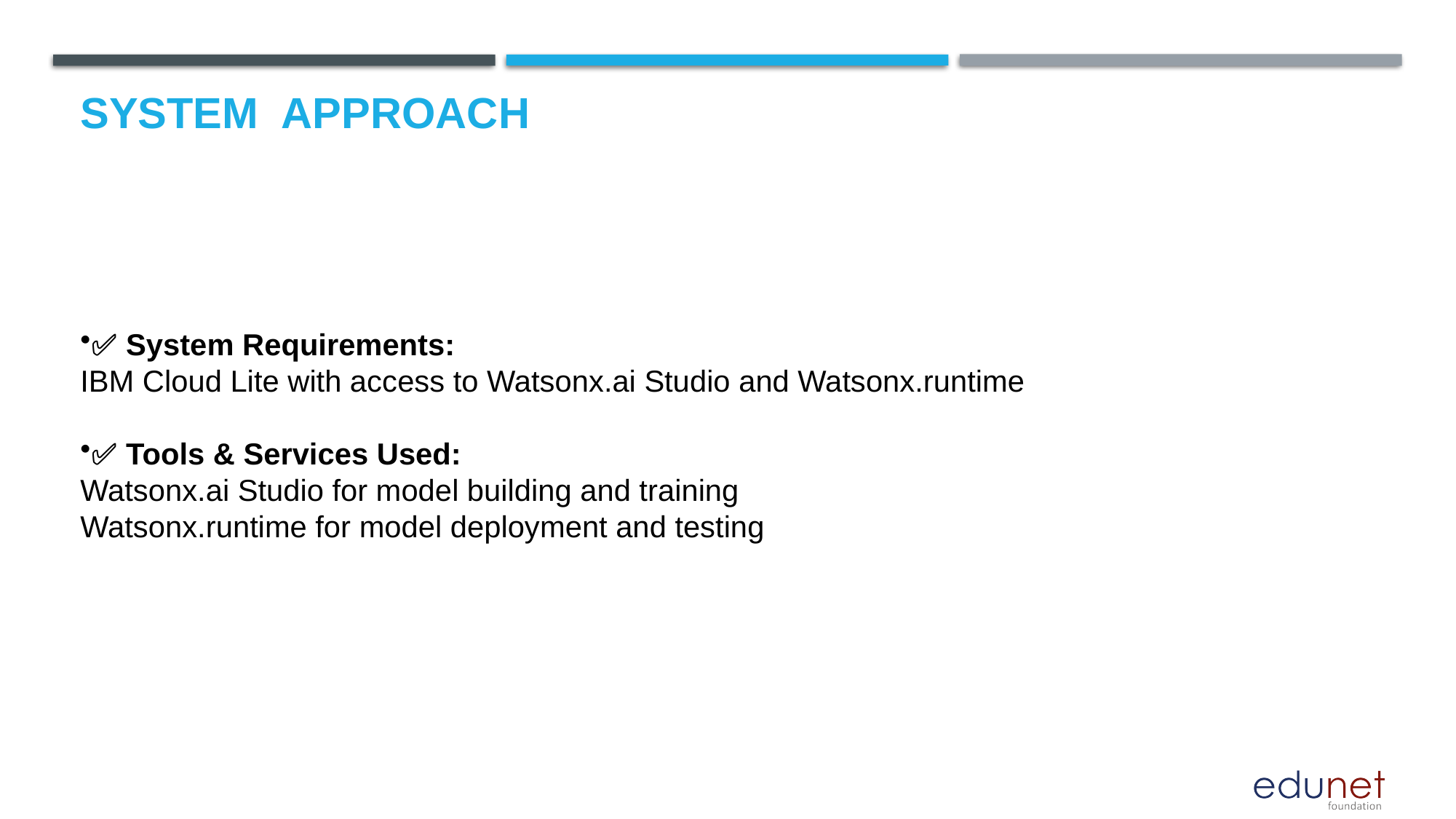

# System  Approach
✅ System Requirements:
IBM Cloud Lite with access to Watsonx.ai Studio and Watsonx.runtime

✅ Tools & Services Used:
Watsonx.ai Studio for model building and training
Watsonx.runtime for model deployment and testing